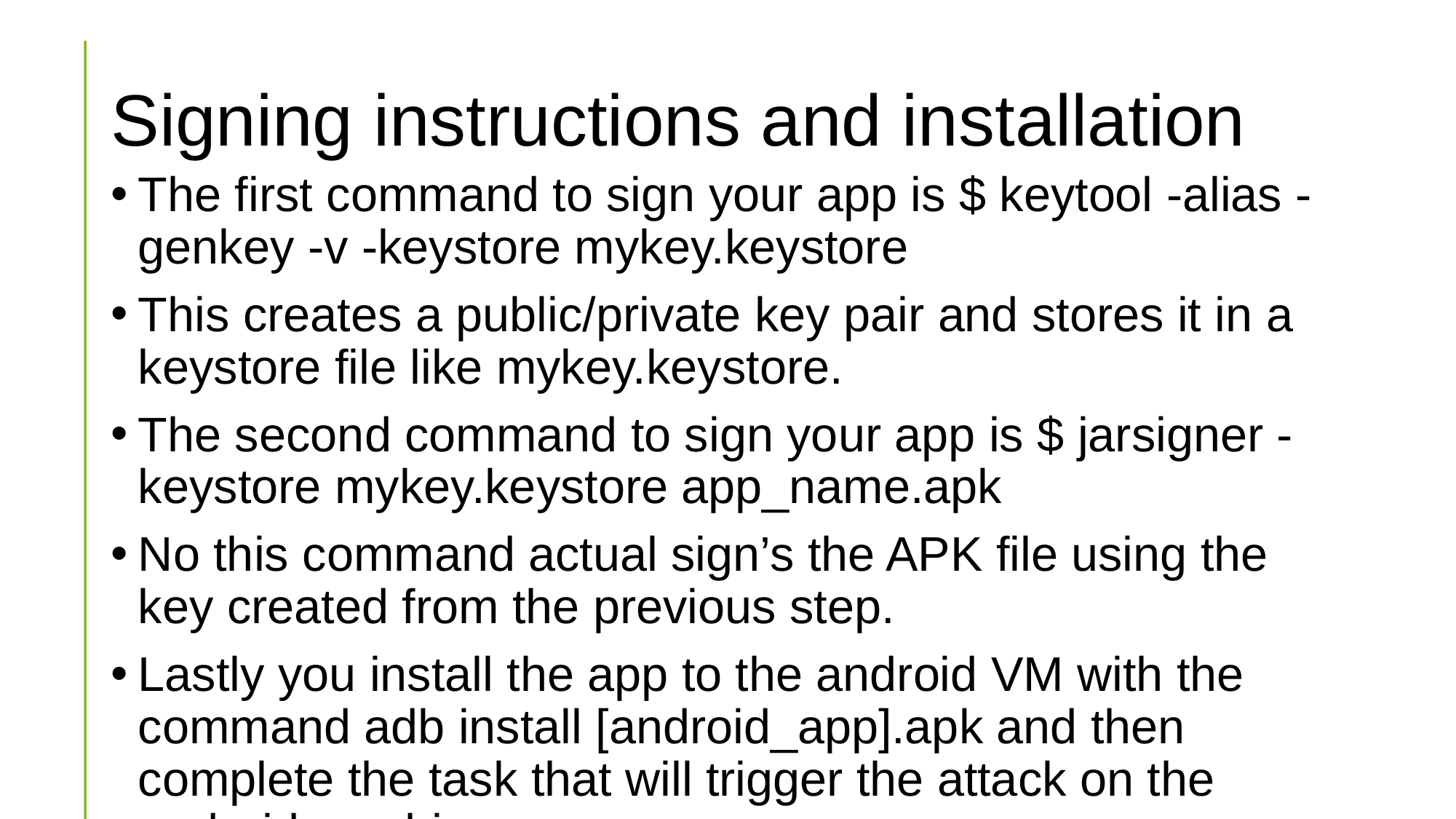

# Signing instructions and installation
The first command to sign your app is $ keytool -alias -genkey -v -keystore mykey.keystore
This creates a public/private key pair and stores it in a keystore file like mykey.keystore.
The second command to sign your app is $ jarsigner -keystore mykey.keystore app_name.apk
No this command actual sign’s the APK file using the key created from the previous step.
Lastly you install the app to the android VM with the command adb install [android_app].apk and then complete the task that will trigger the attack on the android machine